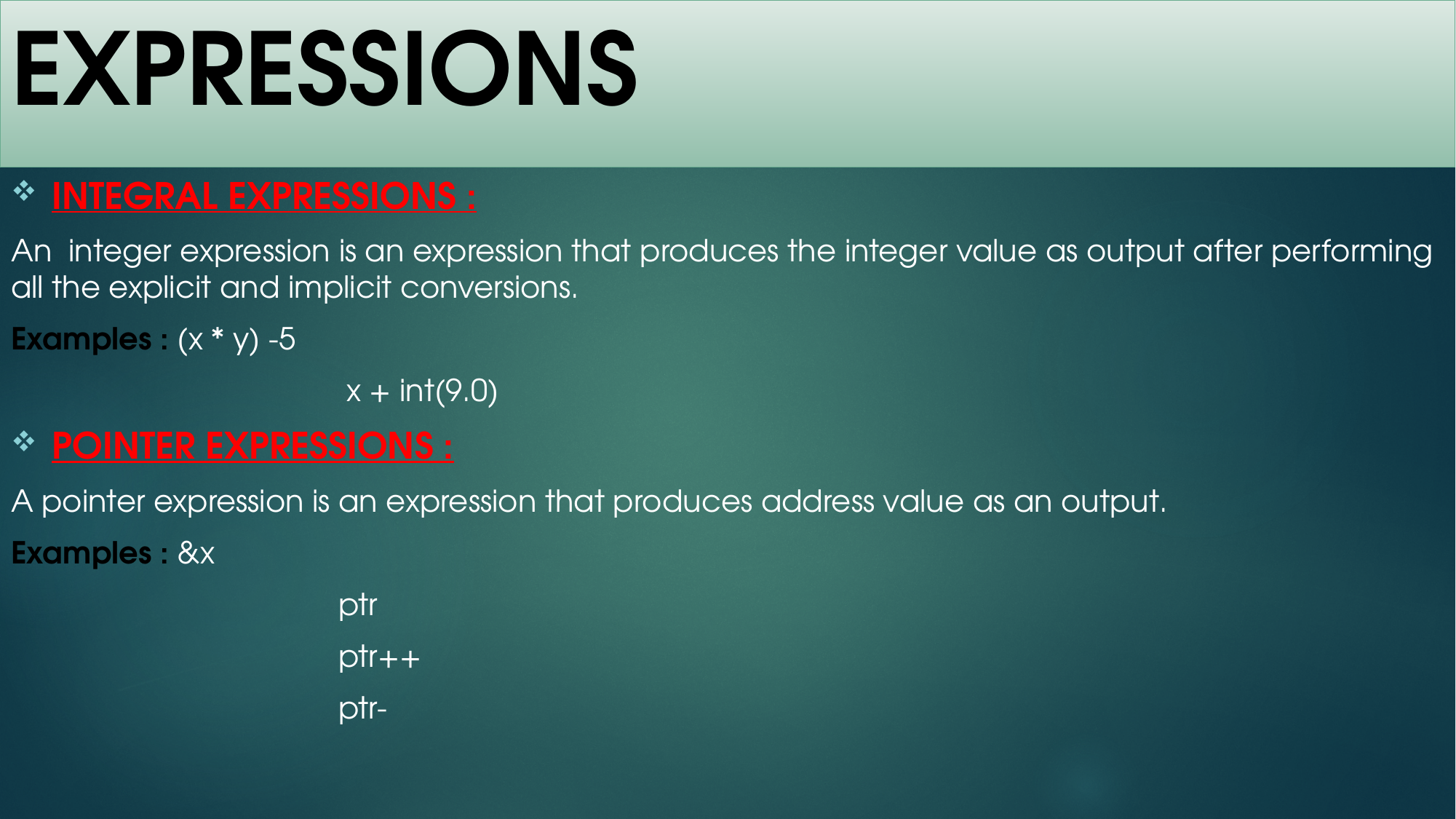

# EXPRESSIONS
INTEGRAL EXPRESSIONS :
An  integer expression is an expression that produces the integer value as output after performing all the explicit and implicit conversions.
Examples : (x * y) -5
			 x + int(9.0)
POINTER EXPRESSIONS :
A pointer expression is an expression that produces address value as an output.
Examples : &x
			ptr
			ptr++
			ptr-